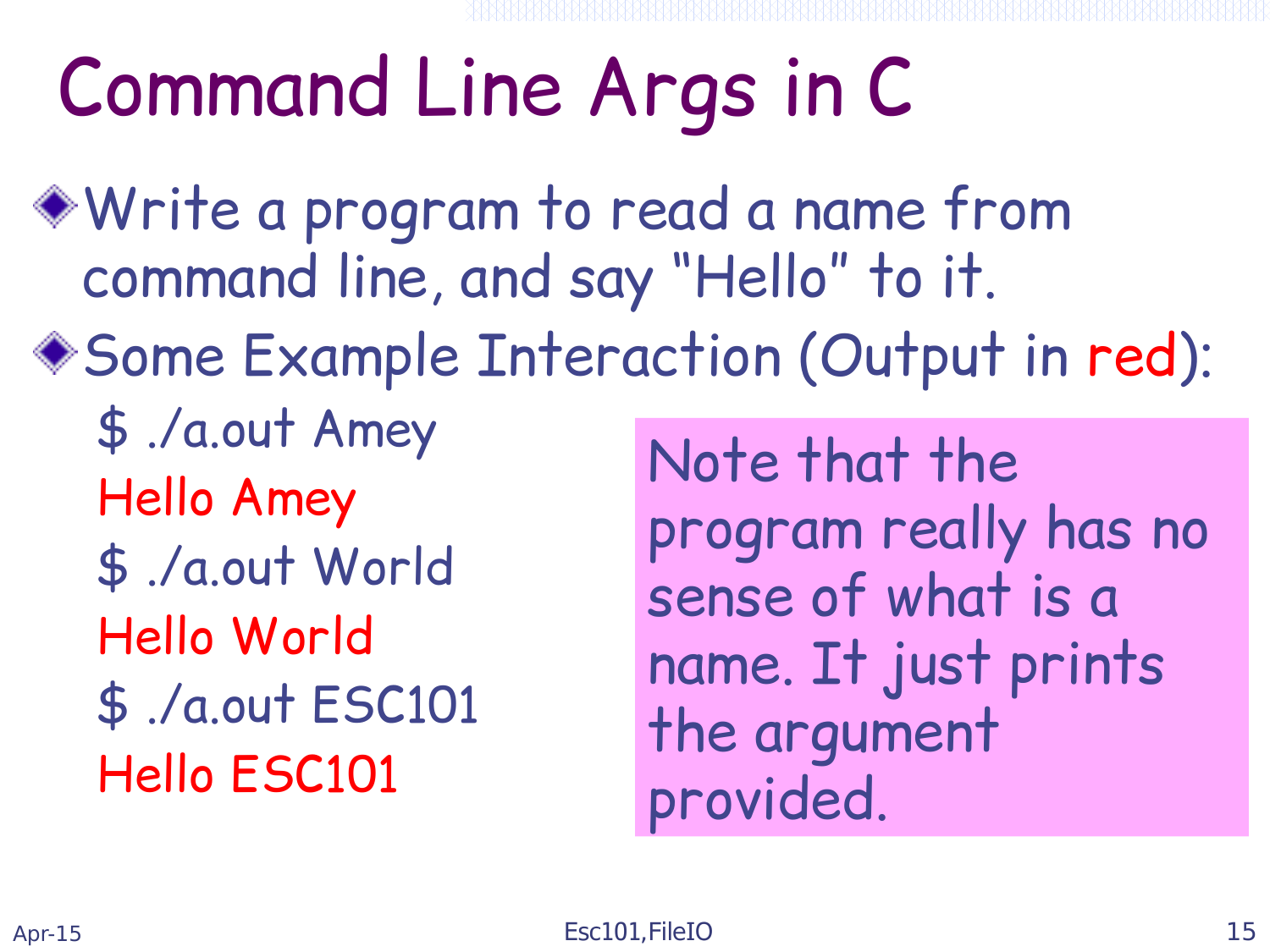

# Command Line Args in C
Write a program to read a name from command line, and say “Hello” to it.
Some Example Interaction (Output in red):
$ ./a.out Amey
Hello Amey
$ ./a.out World
Hello World
$ ./a.out ESC101
Hello ESC101
Note that the program really has no sense of what is a name. It just prints the argument provided.
Apr-15
Esc101,FileIO
15